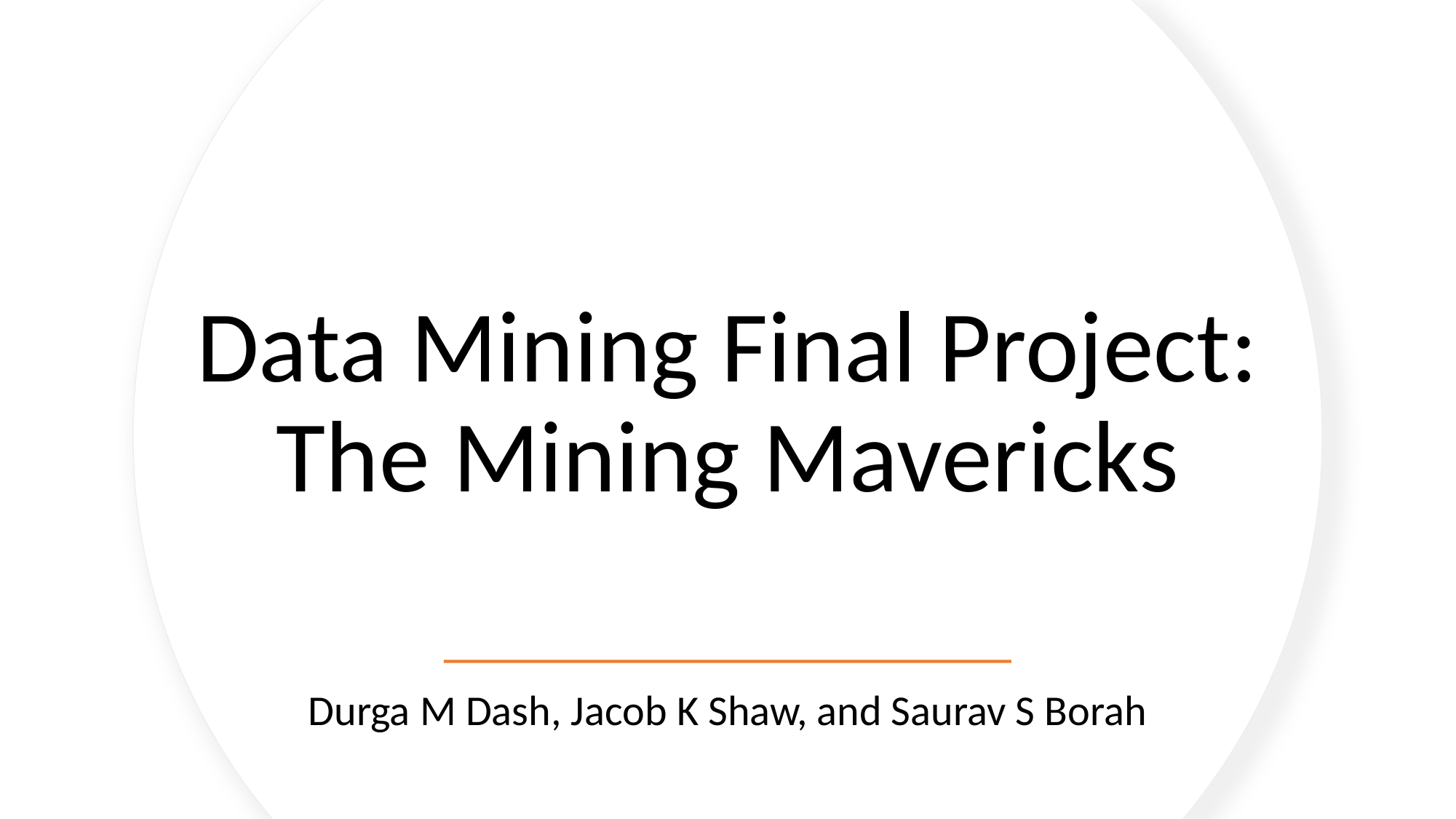

# Data Mining Final Project: The Mining Mavericks

Durga M Dash, Jacob K Shaw, and Saurav S Borah